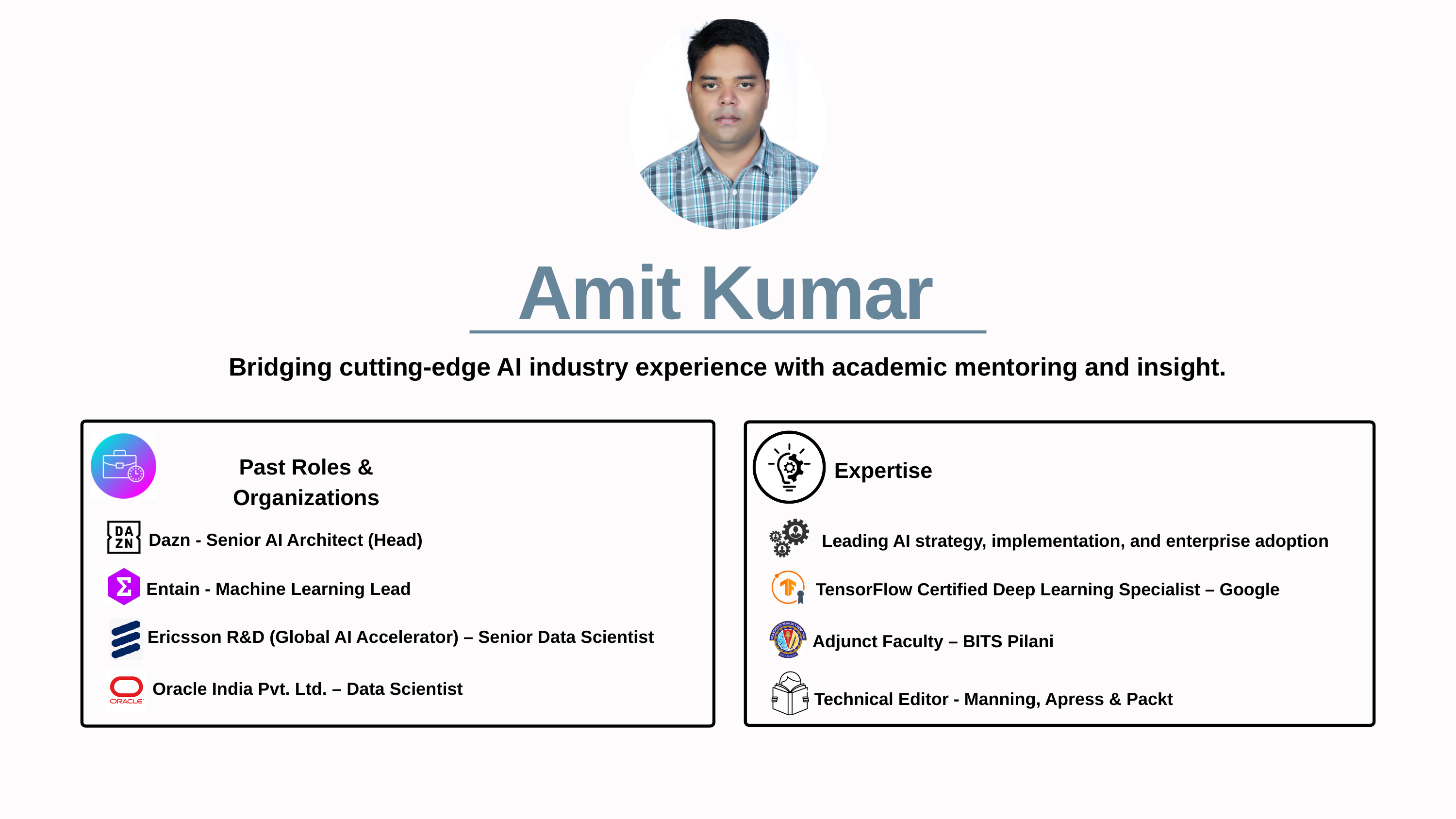

Amit Kumar

Bridging cutting-edge AI industry experience with academic mentoring and insight.

Past Roles & Organizations

Dazn - Senior AI Architect (Head)

Entain - Machine Learning Lead

Ericsson R&D (Global AI Accelerator) – Senior Data Scientist

Oracle India Pvt. Ltd. – Data Scientist

Expertise

Leading AI strategy, implementation, and enterprise adoption

TensorFlow Certified Deep Learning Specialist – Google

Adjunct Faculty – BITS Pilani

Technical Editor - Manning, Apress & Packt